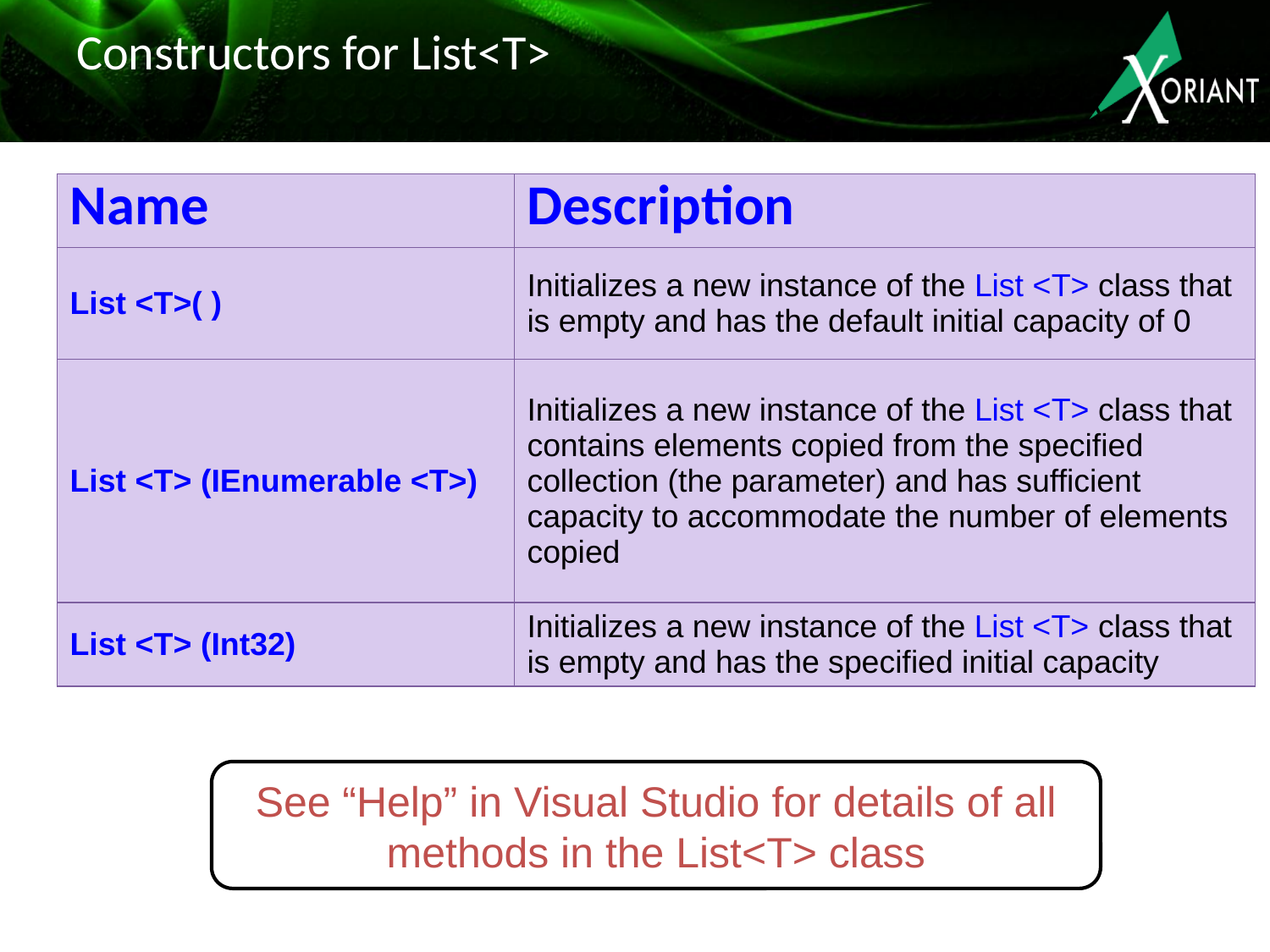

# Constructors for List<T>
| Name | Description |
| --- | --- |
| List <T>( ) | Initializes a new instance of the List <T> class that is empty and has the default initial capacity of 0 |
| List <T> (IEnumerable <T>) | Initializes a new instance of the List <T> class that contains elements copied from the specified collection (the parameter) and has sufficient capacity to accommodate the number of elements copied |
| List <T> (Int32) | Initializes a new instance of the List <T> class that is empty and has the specified initial capacity |
See “Help” in Visual Studio for details of all methods in the List<T> class